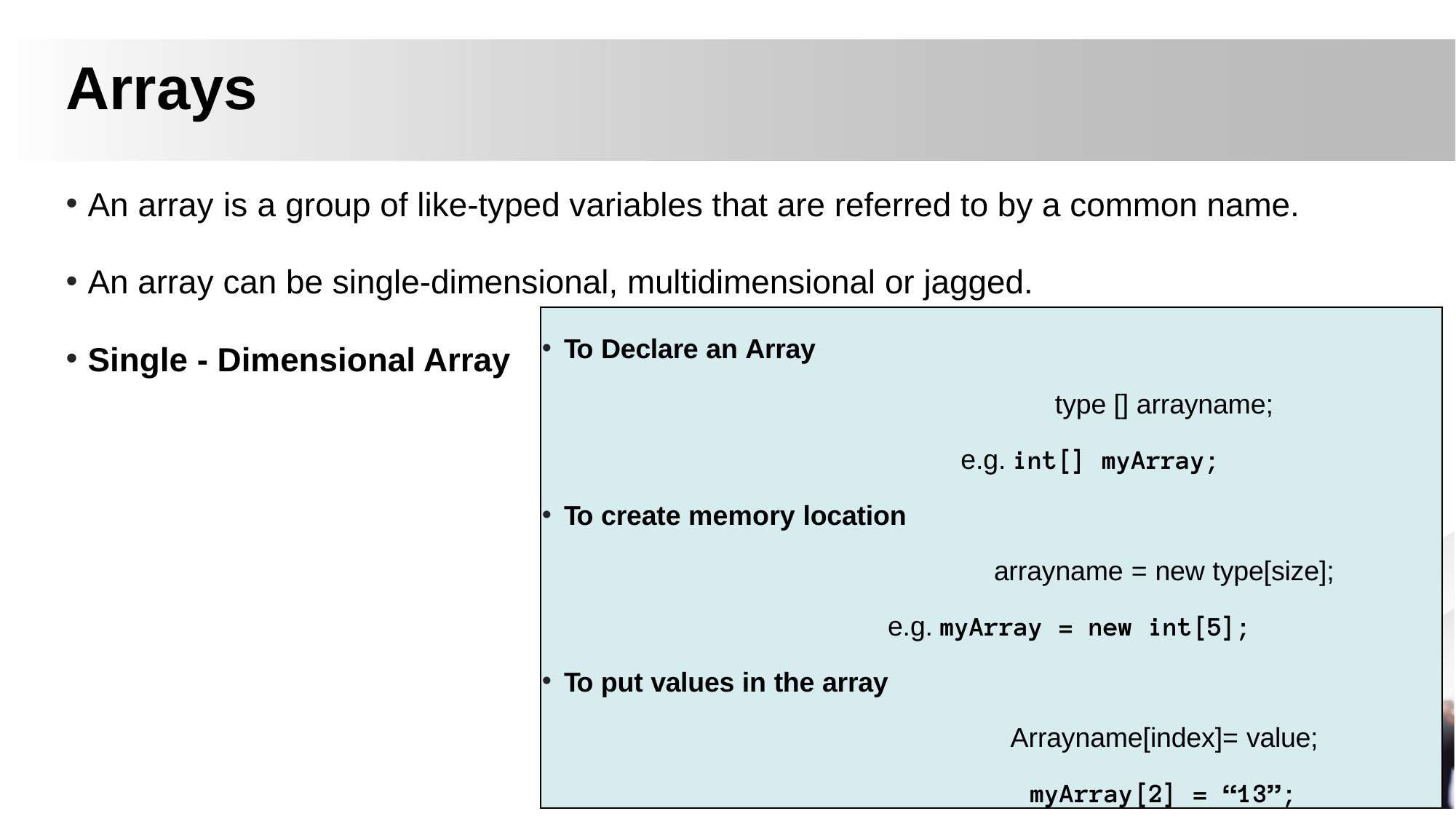

# Arrays
An array is a group of like-typed variables that are referred to by a common name.
An array can be single-dimensional, multidimensional or jagged.
Single - Dimensional Array
To Declare an Array
type [] arrayname;
e.g. int[] myArray;
To create memory location
arrayname = new type[size];
e.g. myArray = new int[5];
To put values in the array
Arrayname[index]= value;
myArray[2] = “13”;